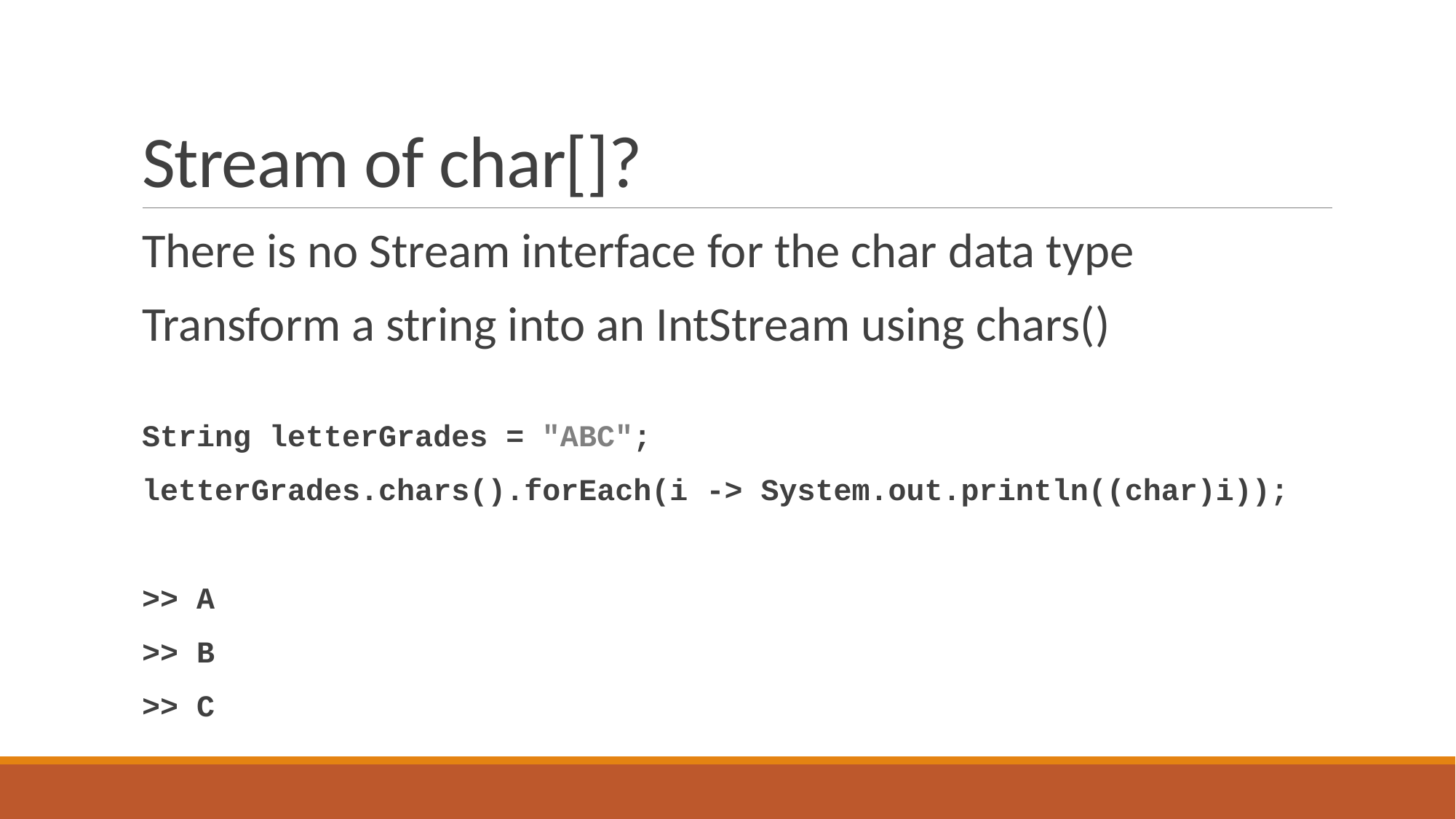

# Stream of char[]?
There is no Stream interface for the char data type
Transform a string into an IntStream using chars()

String letterGrades = "ABC";
letterGrades.chars().forEach(i -> System.out.println((char)i));

>> A
>> B
>> C